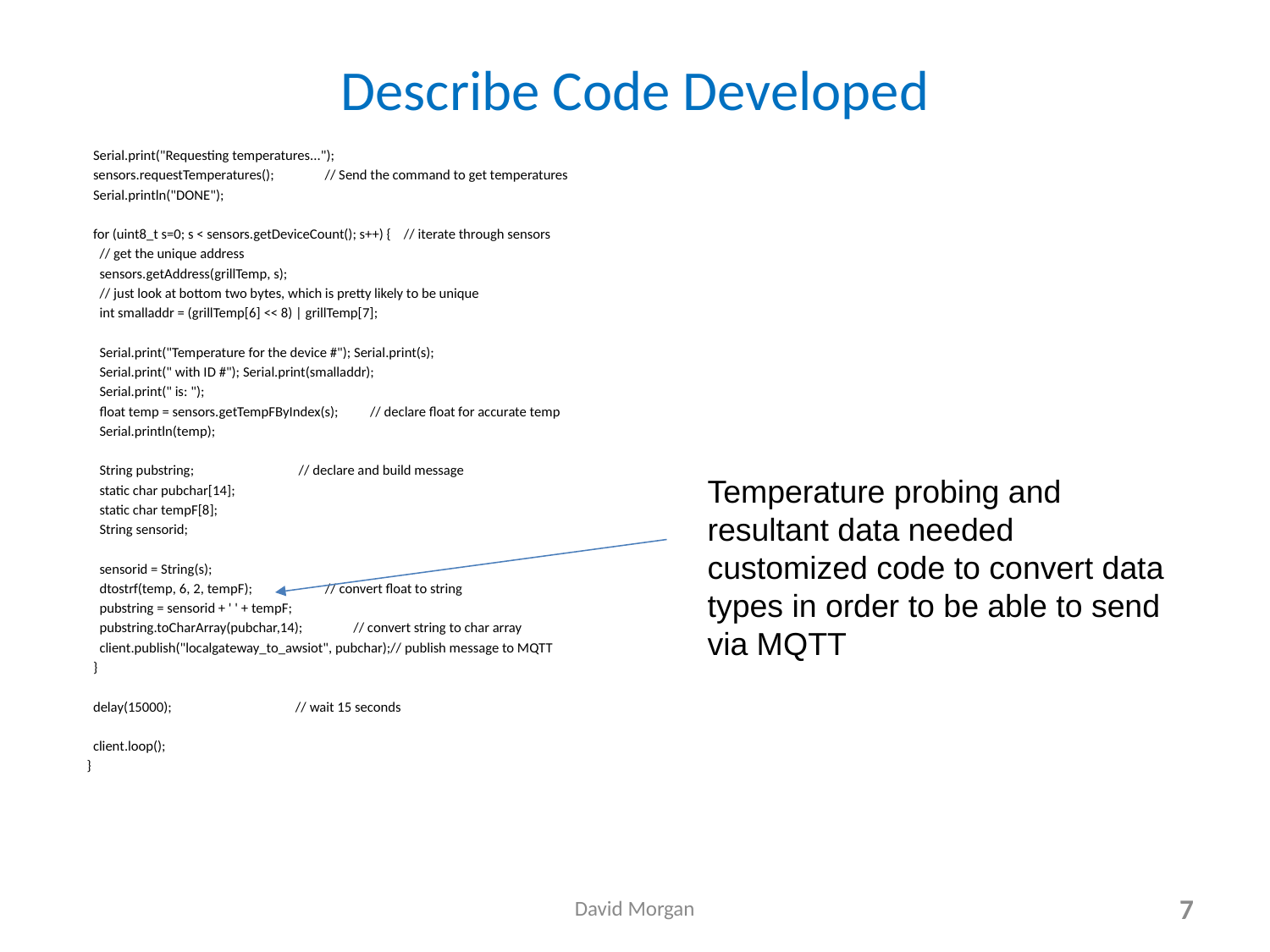

# Describe Code Developed
  Serial.print("Requesting temperatures...");
  sensors.requestTemperatures();                // Send the command to get temperatures
  Serial.println("DONE");

  for (uint8_t s=0; s < sensors.getDeviceCount(); s++) {    // iterate through sensors
    // get the unique address
    sensors.getAddress(grillTemp, s);
    // just look at bottom two bytes, which is pretty likely to be unique
    int smalladdr = (grillTemp[6] << 8) | grillTemp[7];

    Serial.print("Temperature for the device #"); Serial.print(s);
    Serial.print(" with ID #"); Serial.print(smalladdr);
    Serial.print(" is: ");
    float temp = sensors.getTempFByIndex(s);          // declare float for accurate temp
    Serial.println(temp);

    String pubstring;                                 // declare and build message
    static char pubchar[14];
    static char tempF[8];
    String sensorid;

    sensorid = String(s);
    dtostrf(temp, 6, 2, tempF);                       // convert float to string
    pubstring = sensorid + ' ' + tempF;
    pubstring.toCharArray(pubchar,14);                // convert string to char array
    client.publish("localgateway_to_awsiot", pubchar);// publish message to MQTT
  }

  delay(15000);                                       // wait 15 seconds

  client.loop();
}
Temperature probing and resultant data needed customized code to convert data types in order to be able to send via MQTT
David Morgan
7